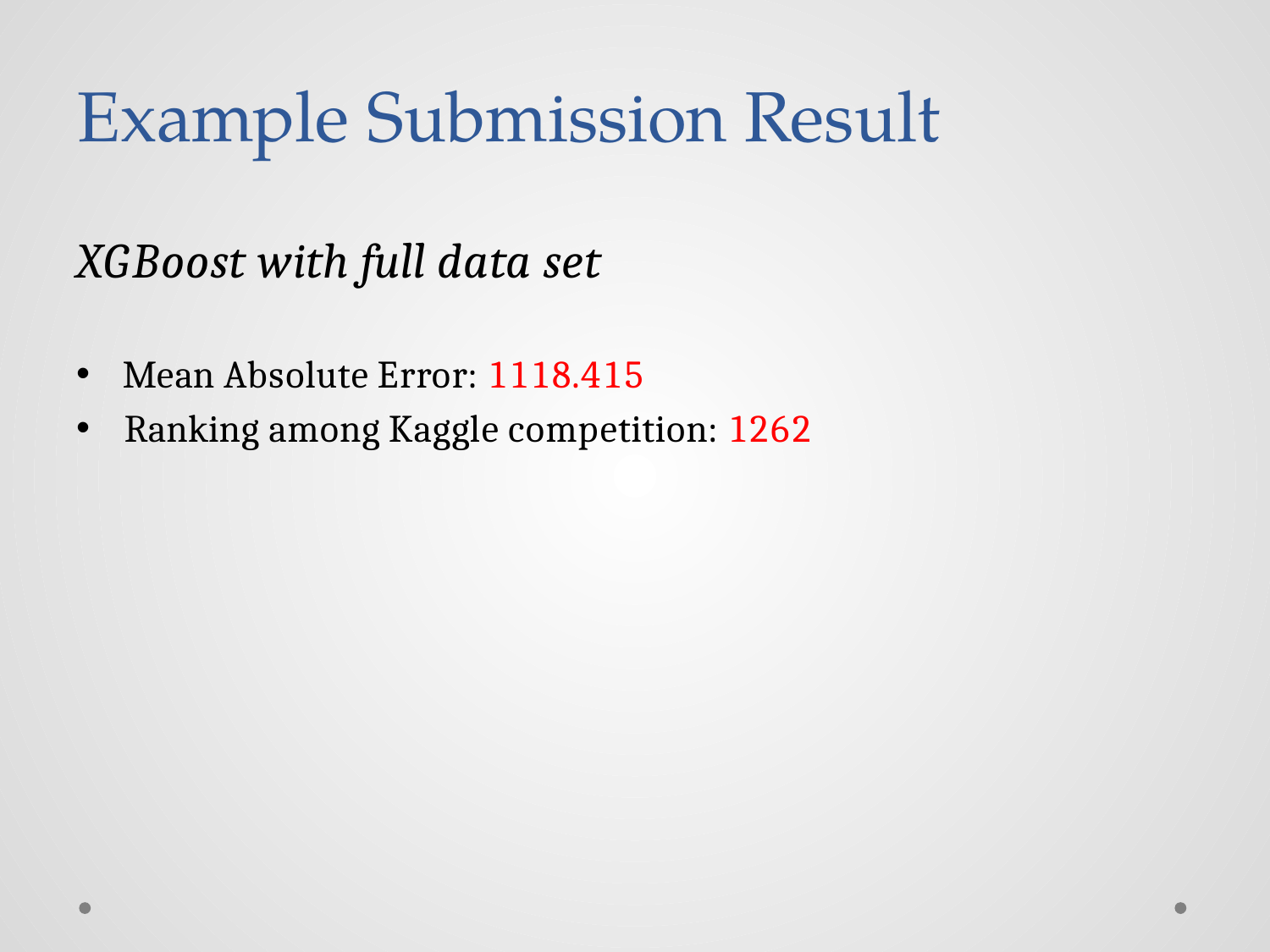

# Example Submission Result
XGBoost with full data set

Mean Absolute Error: 1118.415
Ranking among Kaggle competition: 1262